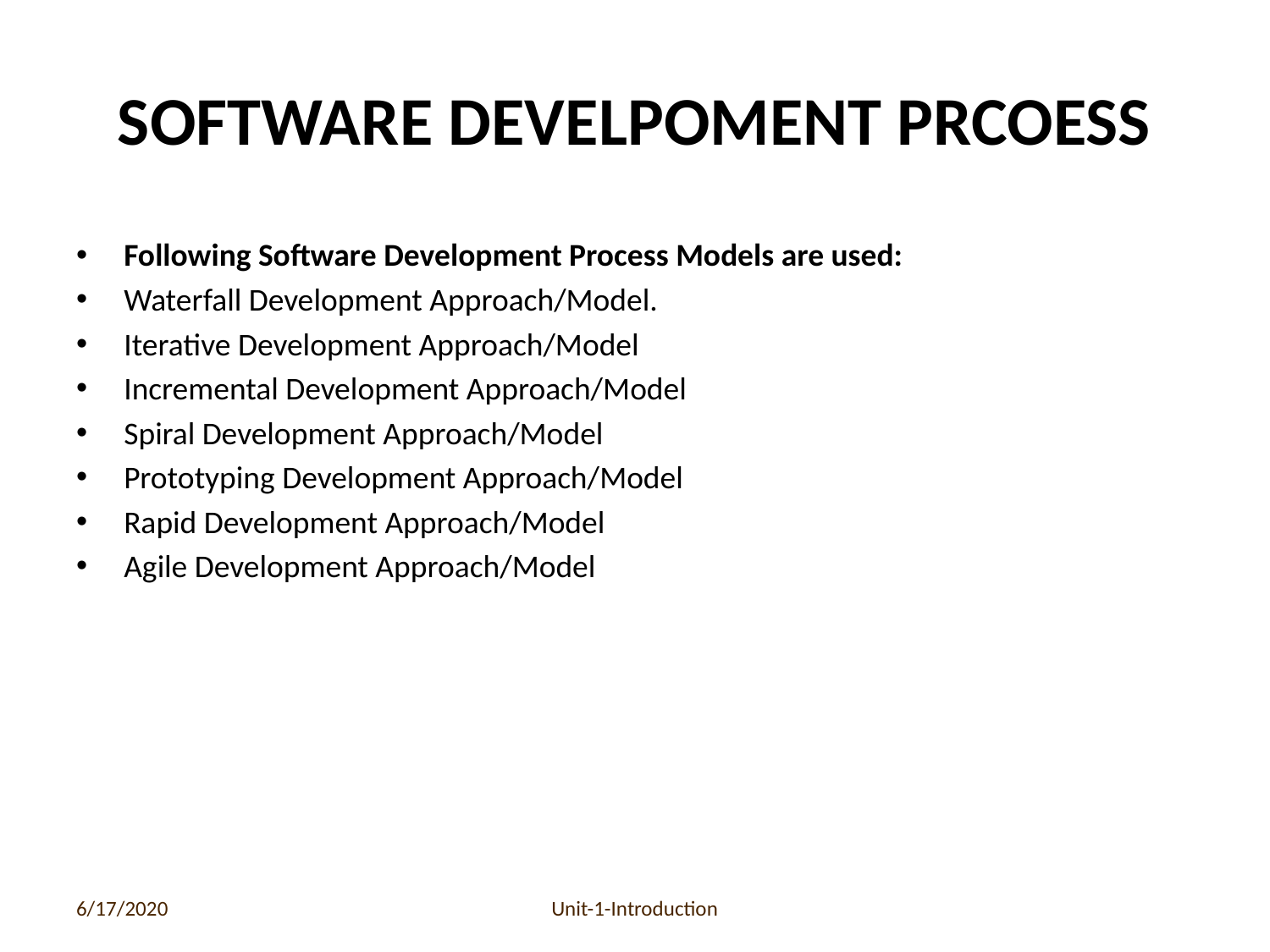

# SOFTWARE DEVELPOMENT PRCOESS
Following Software Development Process Models are used:
Waterfall Development Approach/Model.
Iterative Development Approach/Model
Incremental Development Approach/Model
Spiral Development Approach/Model
Prototyping Development Approach/Model
Rapid Development Approach/Model
Agile Development Approach/Model
6/17/2020
Unit-1-Introduction